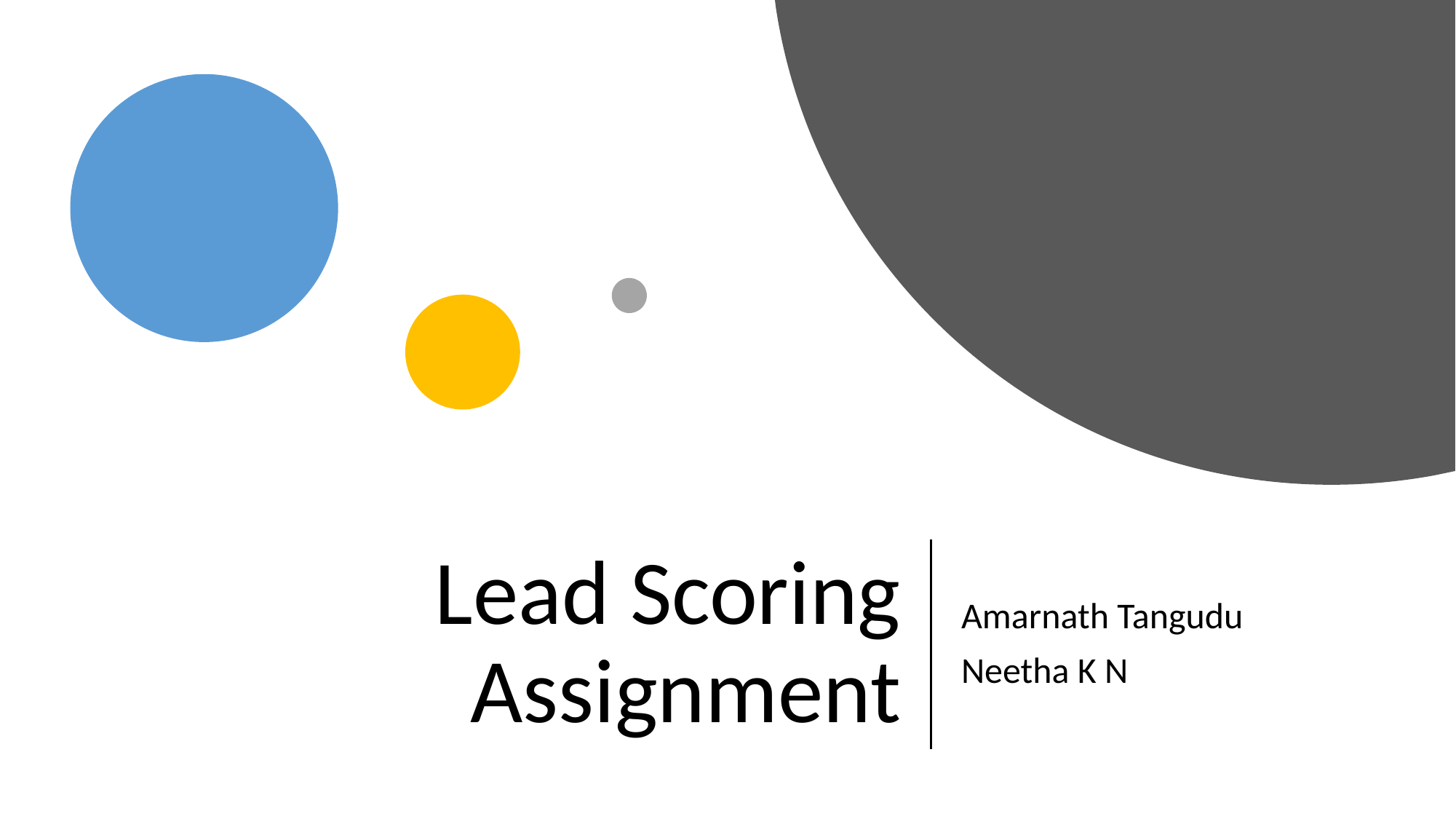

# Lead Scoring Assignment
Amarnath Tangudu
Neetha K N